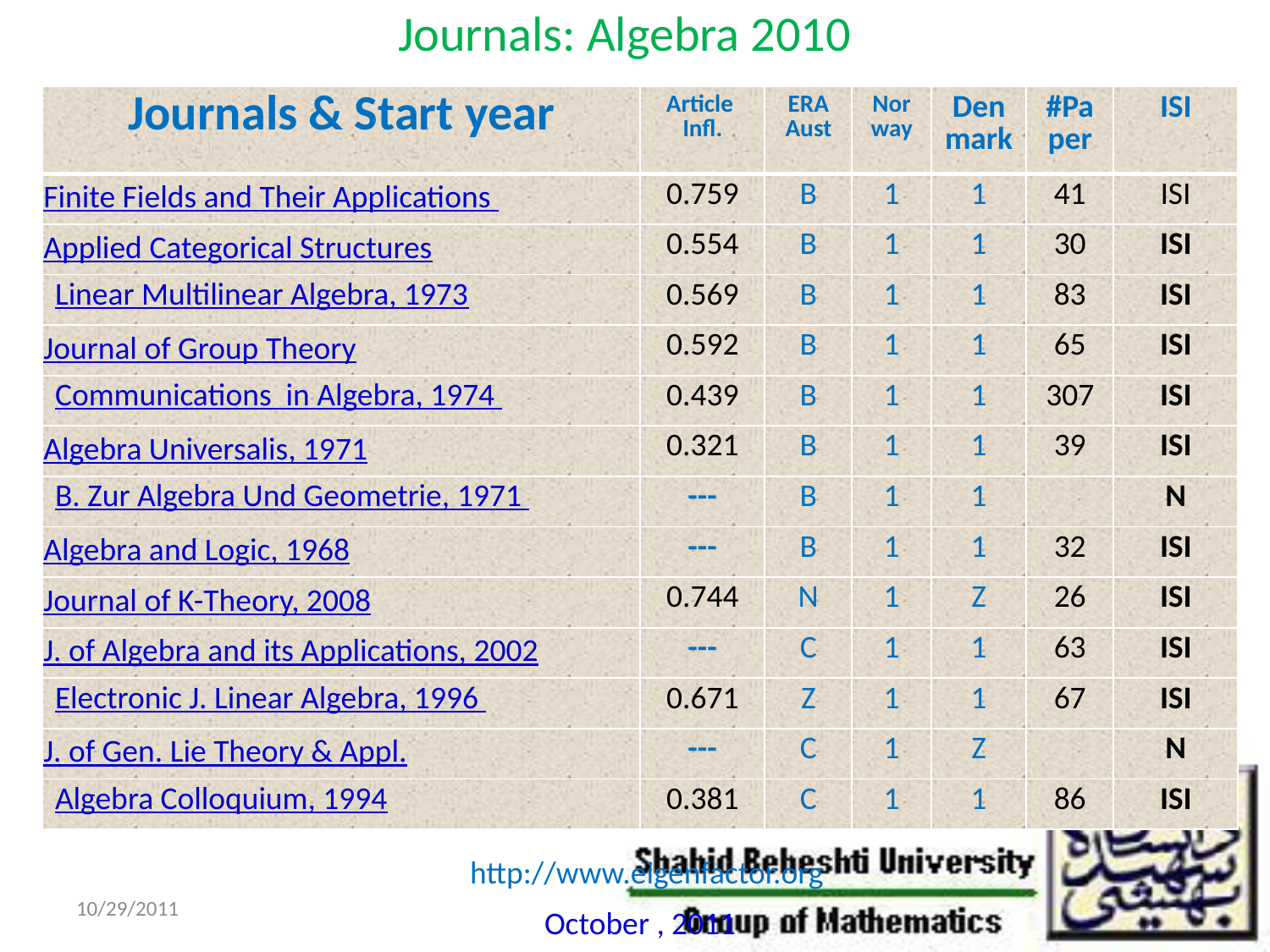

# Journals: Algebra 2010
| Journals & Start year | Article Infl. | ERA Aust | Nor way | Denmark | #Paper | ISI |
| --- | --- | --- | --- | --- | --- | --- |
| Finite Fields and Their Applications | 0.759 | B | 1 | 1 | 41 | ISI |
| Applied Categorical Structures | 0.554 | B | 1 | 1 | 30 | ISI |
| Linear Multilinear Algebra, 1973 | 0.569 | B | 1 | 1 | 83 | ISI |
| Journal of Group Theory | 0.592 | B | 1 | 1 | 65 | ISI |
| Communications in Algebra, 1974 | 0.439 | B | 1 | 1 | 307 | ISI |
| Algebra Universalis, 1971 | 0.321 | B | 1 | 1 | 39 | ISI |
| B. Zur Algebra Und Geometrie, 1971 | --- | B | 1 | 1 |  | N |
| Algebra and Logic, 1968 | --- | B | 1 | 1 | 32 | ISI |
| Journal of K-Theory, 2008 | 0.744 | N | 1 | Z | 26 | ISI |
| J. of Algebra and its Applications, 2002 | --- | C | 1 | 1 | 63 | ISI |
| Electronic J. Linear Algebra, 1996 | 0.671 | Z | 1 | 1 | 67 | ISI |
| J. of Gen. Lie Theory & Appl. | --- | C | 1 | Z |  | N |
| Algebra Colloquium, 1994 | 0.381 | C | 1 | 1 | 86 | ISI |
http://www.eigenfactor.org
10/29/2011
October , 2011